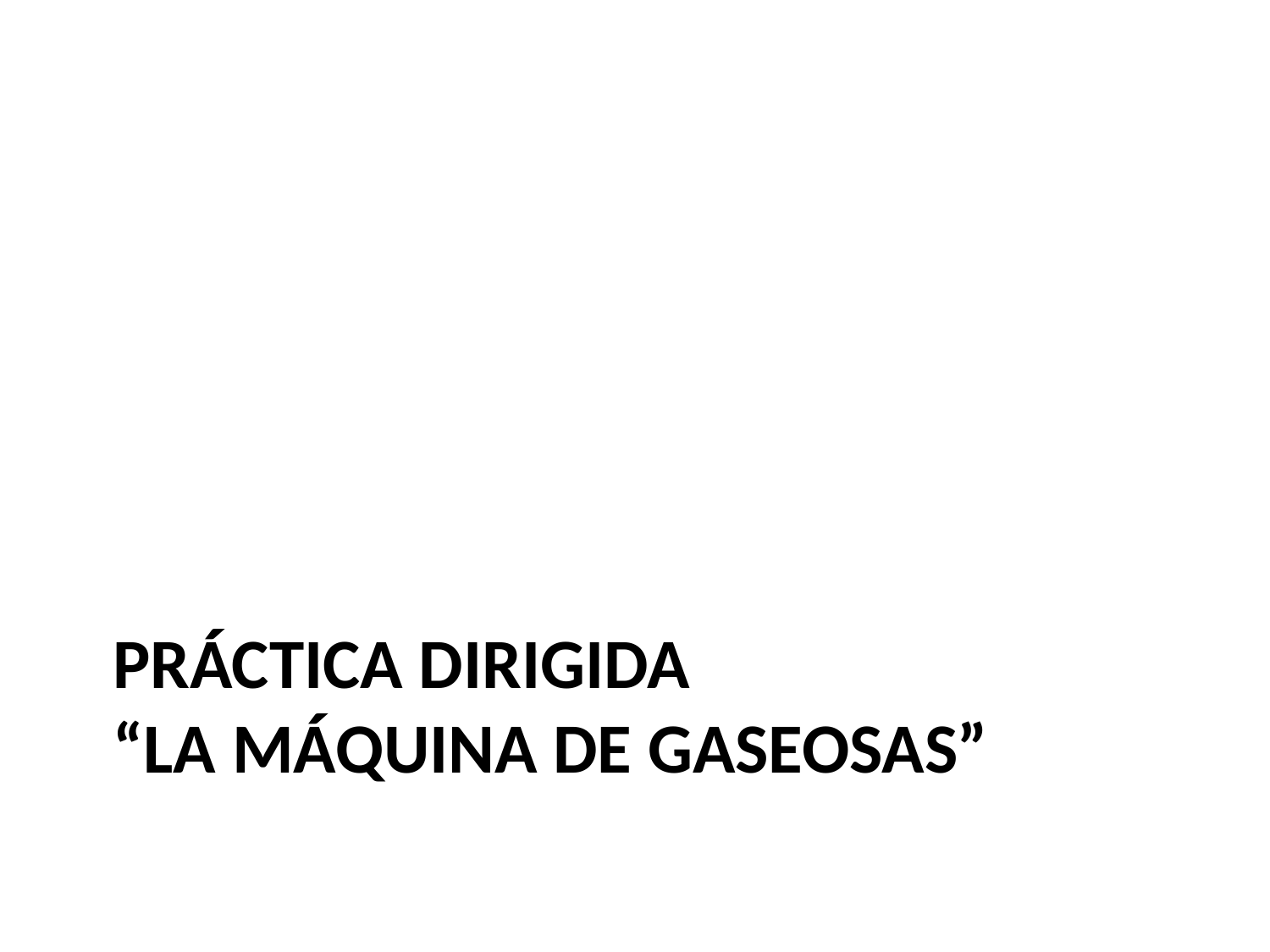

# Práctica dirigida “La máquina de gaseosas”